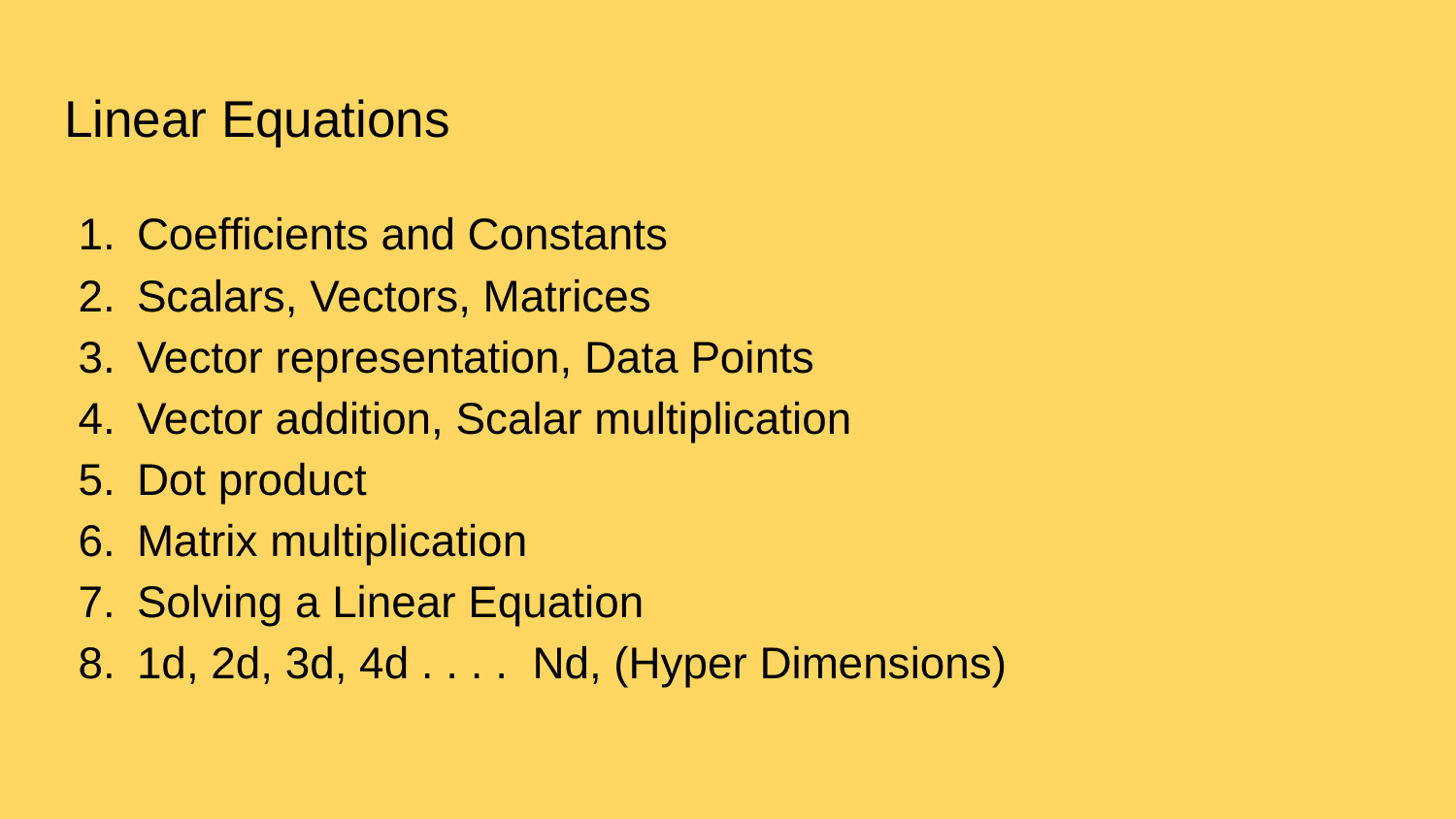

# Linear Equations
Coefficients and Constants
Scalars, Vectors, Matrices
Vector representation, Data Points
Vector addition, Scalar multiplication
Dot product
Matrix multiplication
Solving a Linear Equation
1d, 2d, 3d, 4d . . . .  Nd, (Hyper Dimensions)